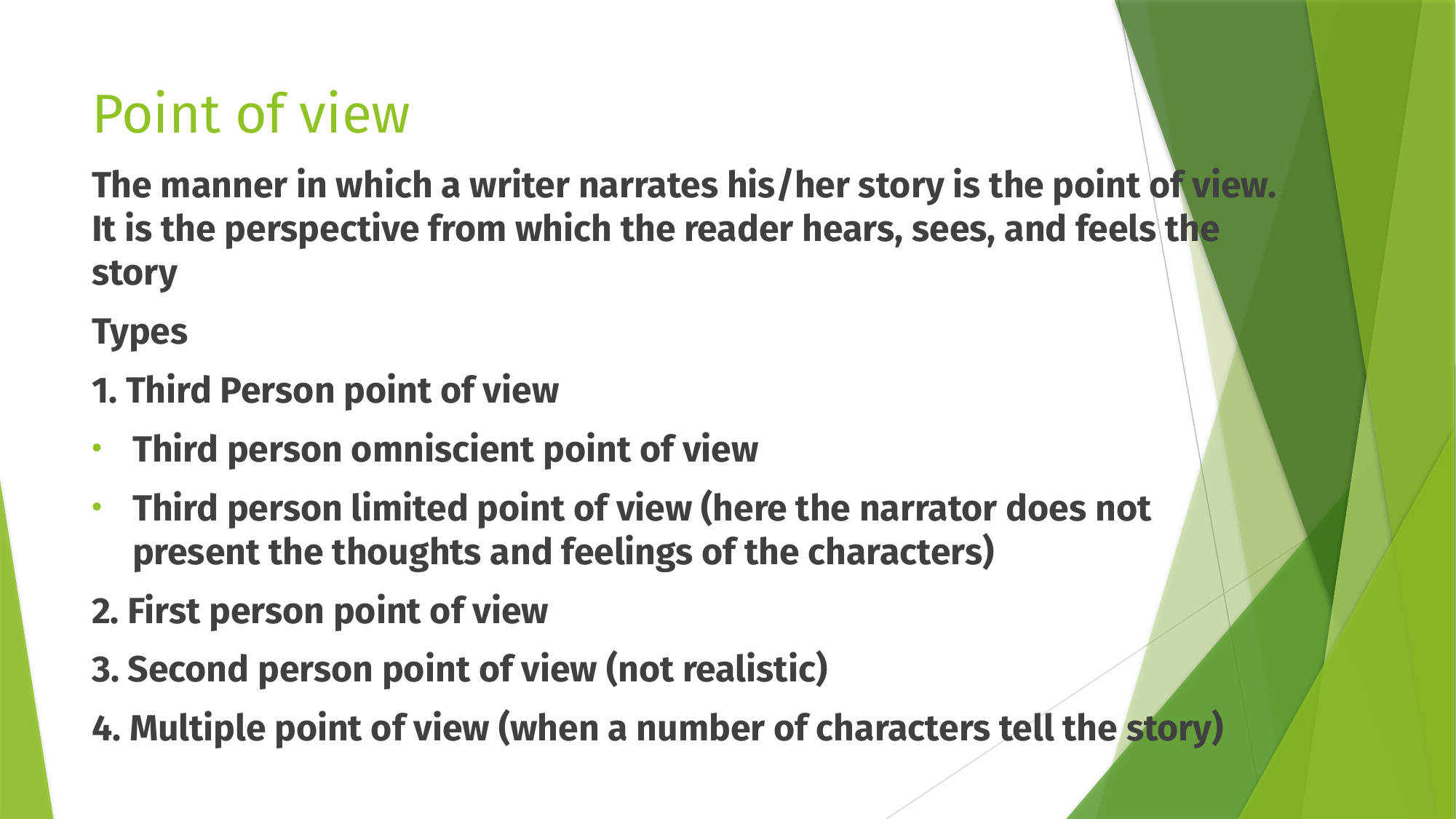

# Point of view
The manner in which a writer narrates his/her story is the point of view. It is the perspective from which the reader hears, sees, and feels the story
Types
1. Third Person point of view
Third person omniscient point of view
Third person limited point of view (here the narrator does not present the thoughts and feelings of the characters)
2. First person point of view
3. Second person point of view (not realistic)
4. Multiple point of view (when a number of characters tell the story)